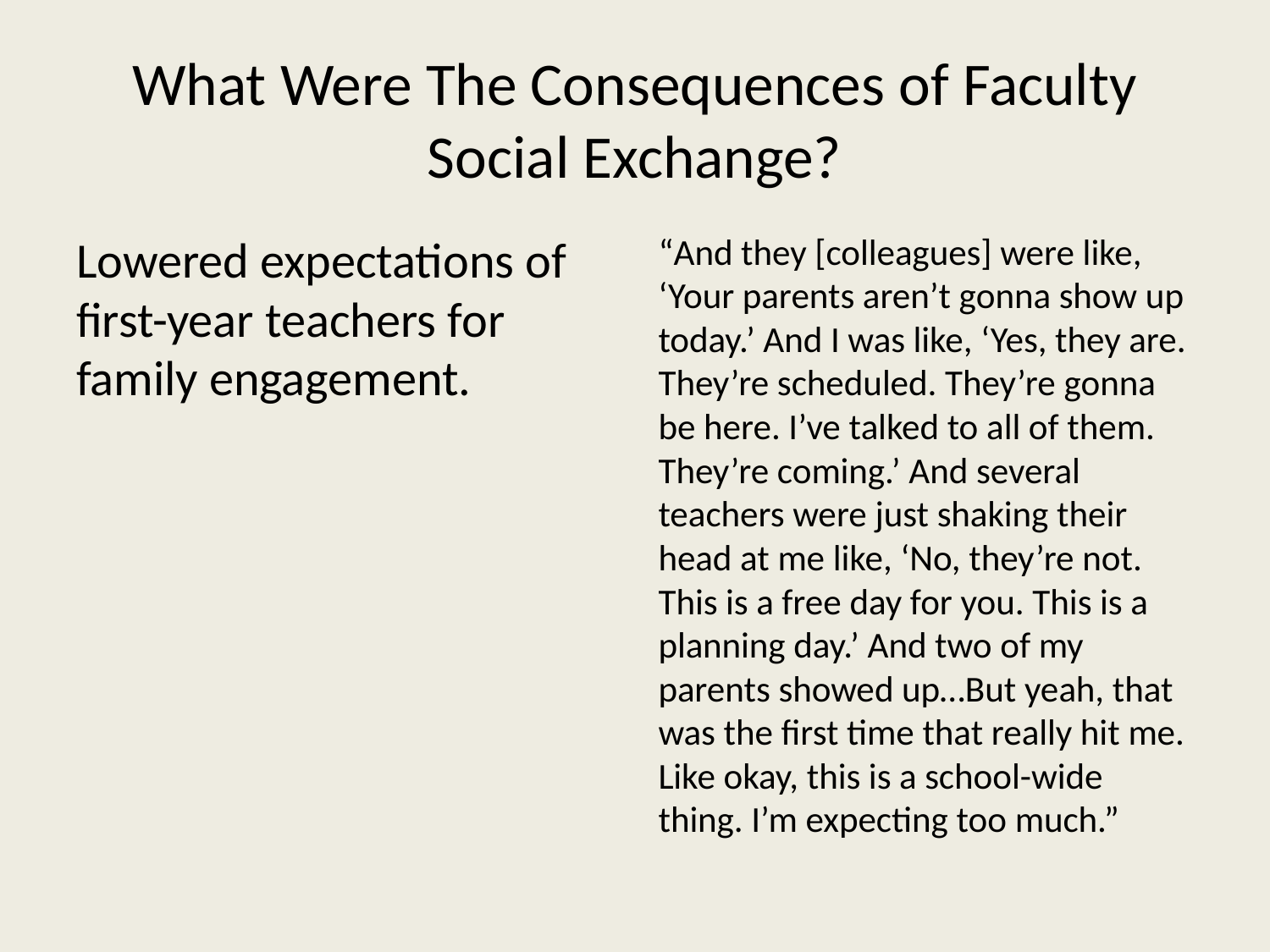

# What Were The Consequences of Faculty Social Exchange?
Lowered expectations of first-year teachers for family engagement.
“And they [colleagues] were like, ‘Your parents aren’t gonna show up today.’ And I was like, ‘Yes, they are. They’re scheduled. They’re gonna be here. I’ve talked to all of them. They’re coming.’ And several teachers were just shaking their head at me like, ‘No, they’re not. This is a free day for you. This is a planning day.’ And two of my parents showed up…But yeah, that was the first time that really hit me. Like okay, this is a school-wide thing. I’m expecting too much.”